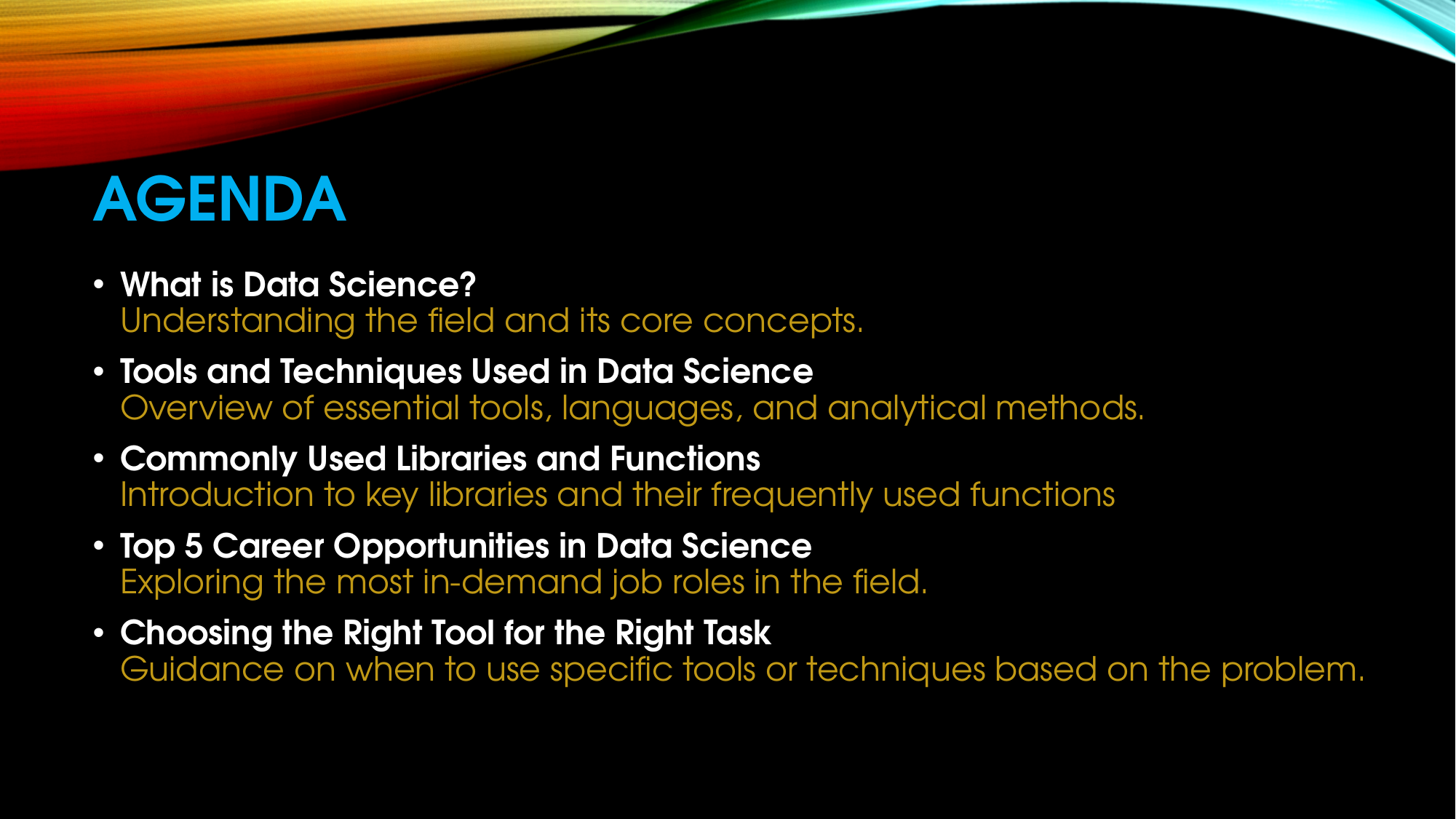

# Agenda
What is Data Science?
Understanding the field and its core concepts.
Tools and Techniques Used in Data Science
Overview of essential tools, languages, and analytical methods.
Commonly Used Libraries and Functions
Introduction to key libraries and their frequently used functions
Top 5 Career Opportunities in Data Science
Exploring the most in-demand job roles in the field.
Choosing the Right Tool for the Right Task
Guidance on when to use specific tools or techniques based on the problem.